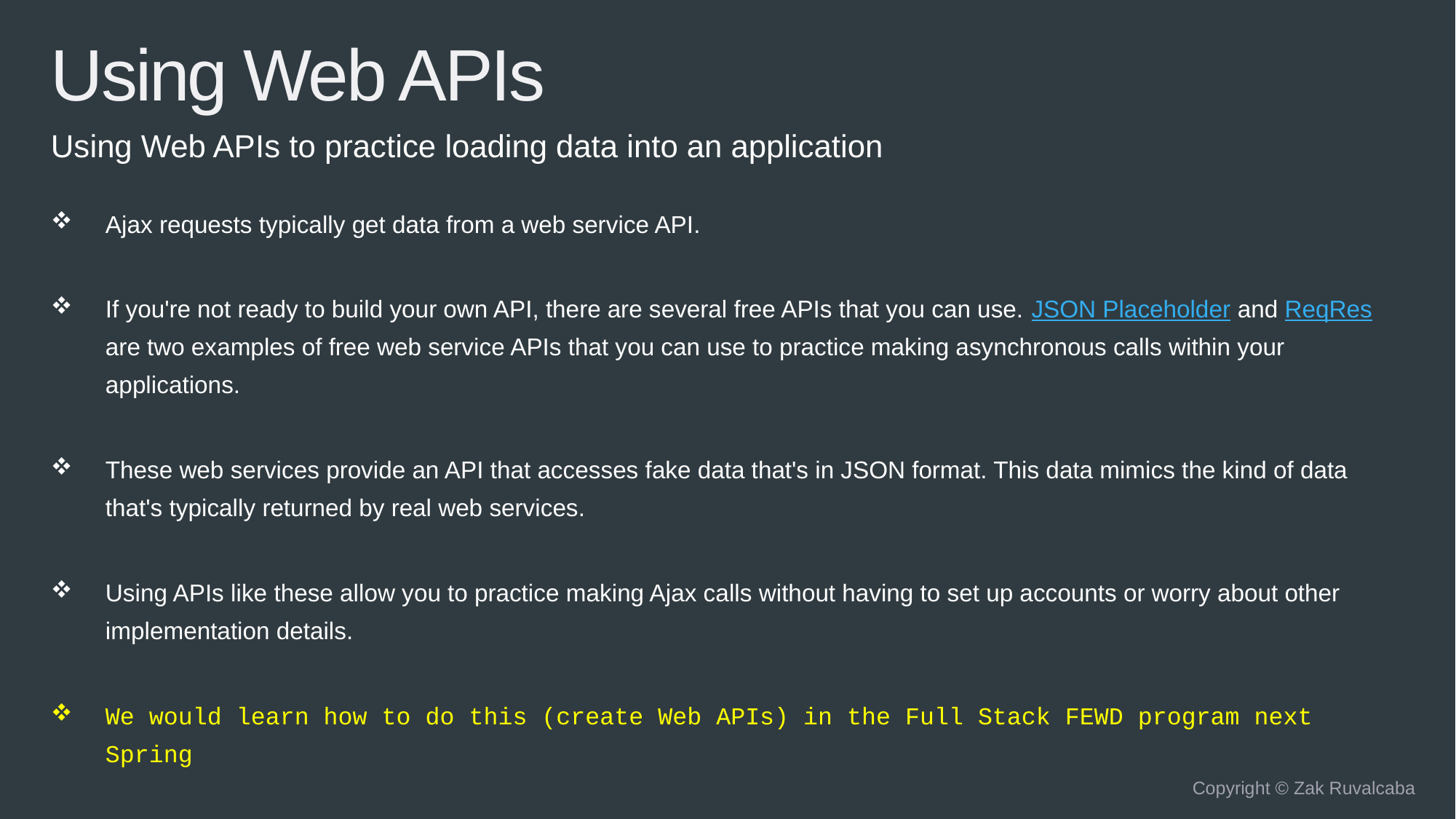

# Using Web APIs
Using Web APIs to practice loading data into an application
Ajax requests typically get data from a web service API.

If you're not ready to build your own API, there are several free APIs that you can use. JSON Placeholder and ReqRes are two examples of free web service APIs that you can use to practice making asynchronous calls within your applications.

These web services provide an API that accesses fake data that's in JSON format. This data mimics the kind of data that's typically returned by real web services.

Using APIs like these allow you to practice making Ajax calls without having to set up accounts or worry about other implementation details.

We would learn how to do this (create Web APIs) in the Full Stack FEWD program next Spring